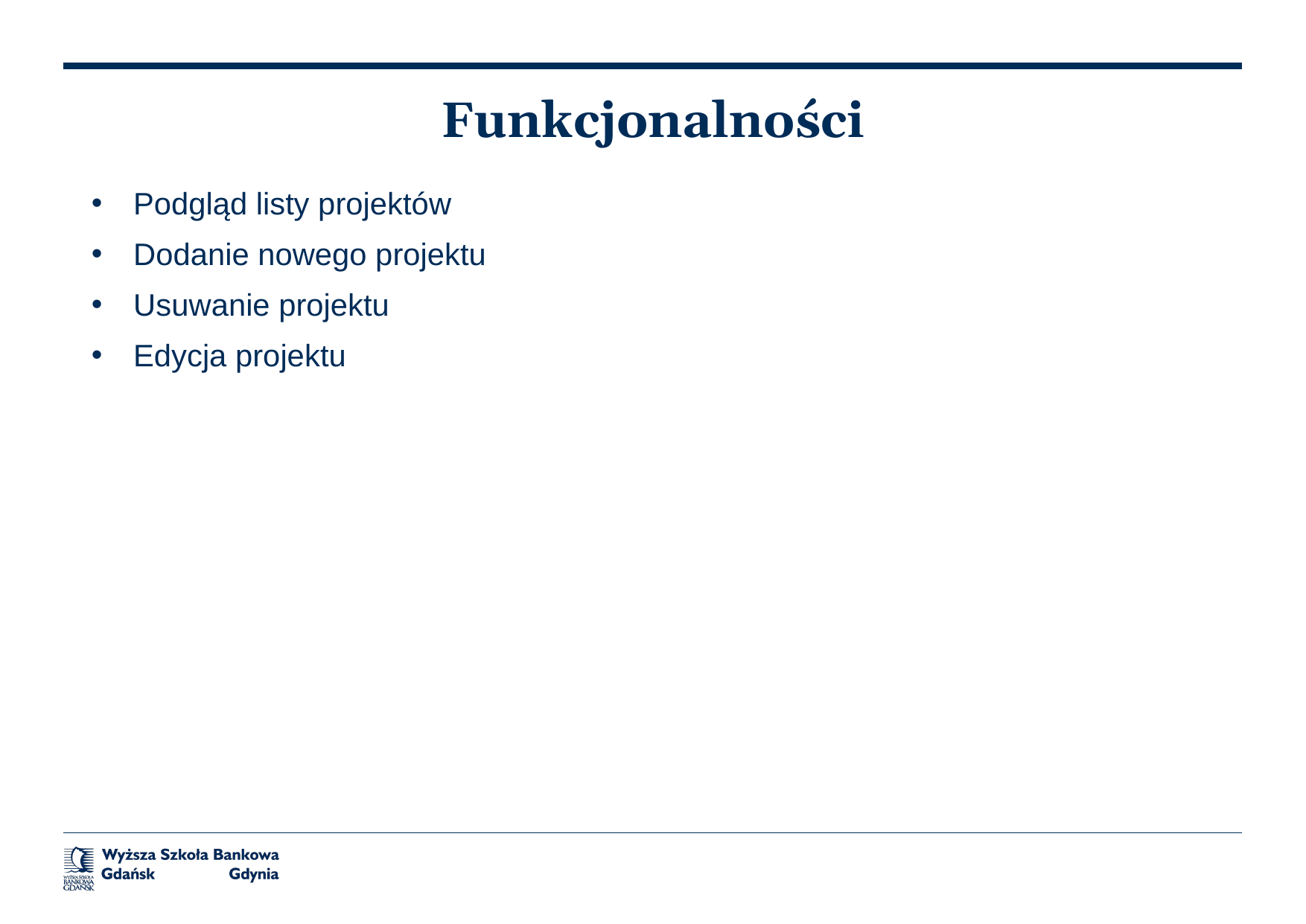

# Funkcjonalności
Podgląd listy projektów
Dodanie nowego projektu
Usuwanie projektu
Edycja projektu